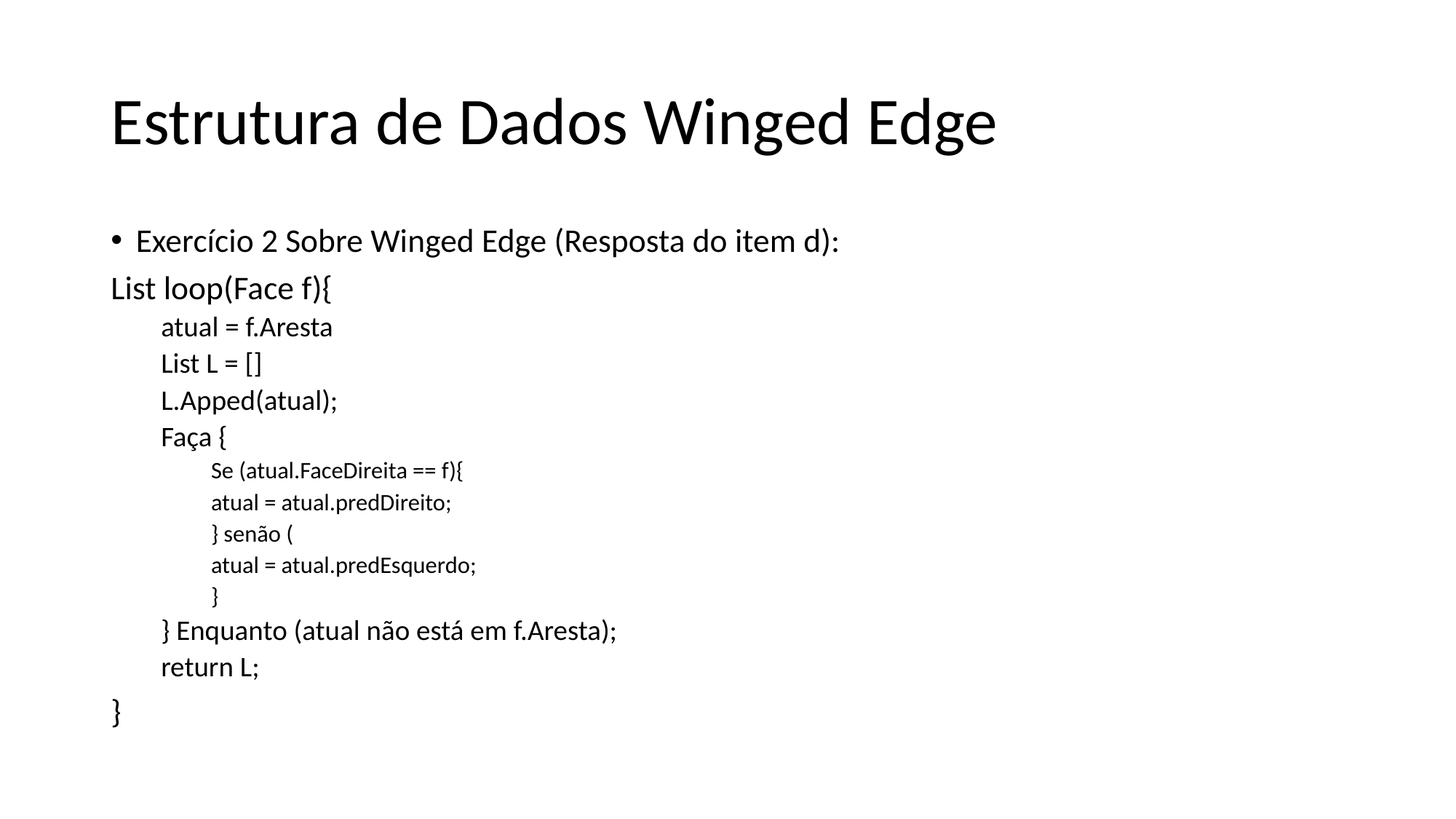

# Estrutura de Dados Winged Edge
Exercício 2 Sobre Winged Edge (Resposta do item d):
List loop(Face f){
atual = f.Aresta
List L = []
L.Apped(atual);
Faça {
Se (atual.FaceDireita == f){
	atual = atual.predDireito;
} senão (
	atual = atual.predEsquerdo;
}
} Enquanto (atual não está em f.Aresta);
return L;
}